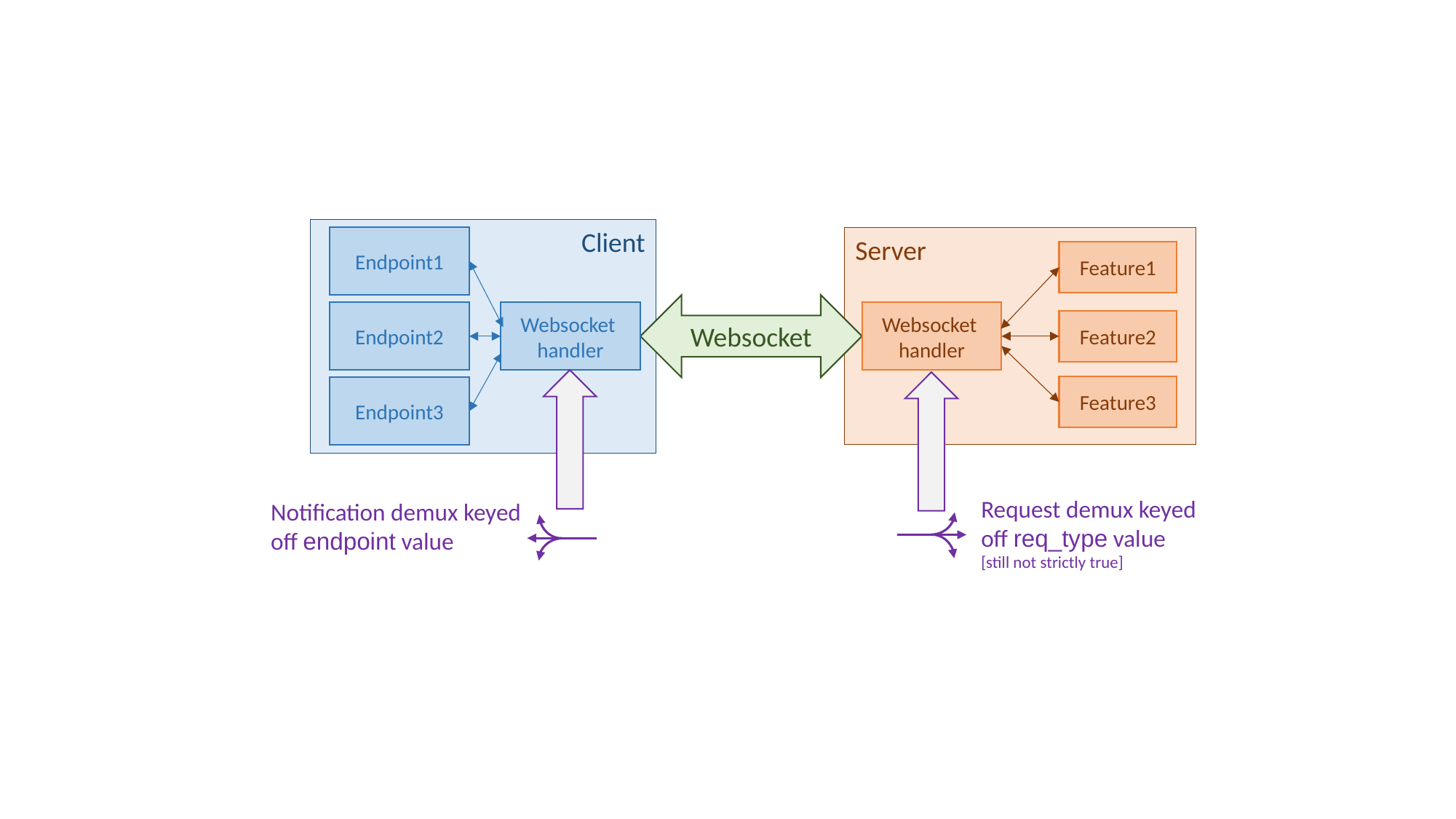

Client
Endpoint1
Server
Feature1
Websocket
Endpoint2
Websocket
handler
Websocket
handler
Feature2
Feature3
Endpoint3

Request demux keyed
off req_type value
[still not strictly true]

Notification demux keyed
off endpoint value